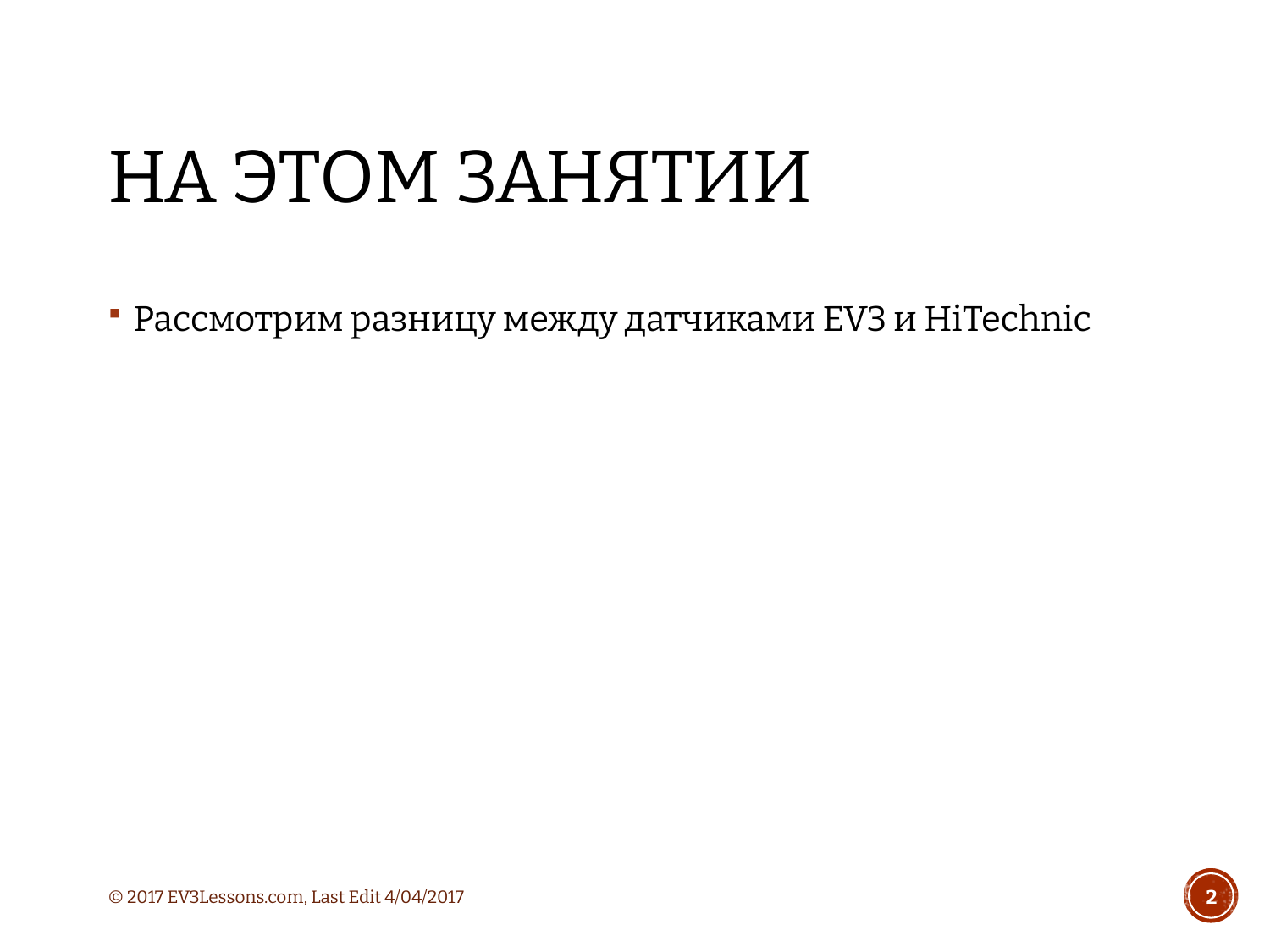

# На этом занятии
Рассмотрим разницу между датчиками EV3 и HiTechnic
© 2017 EV3Lessons.com, Last Edit 4/04/2017
2